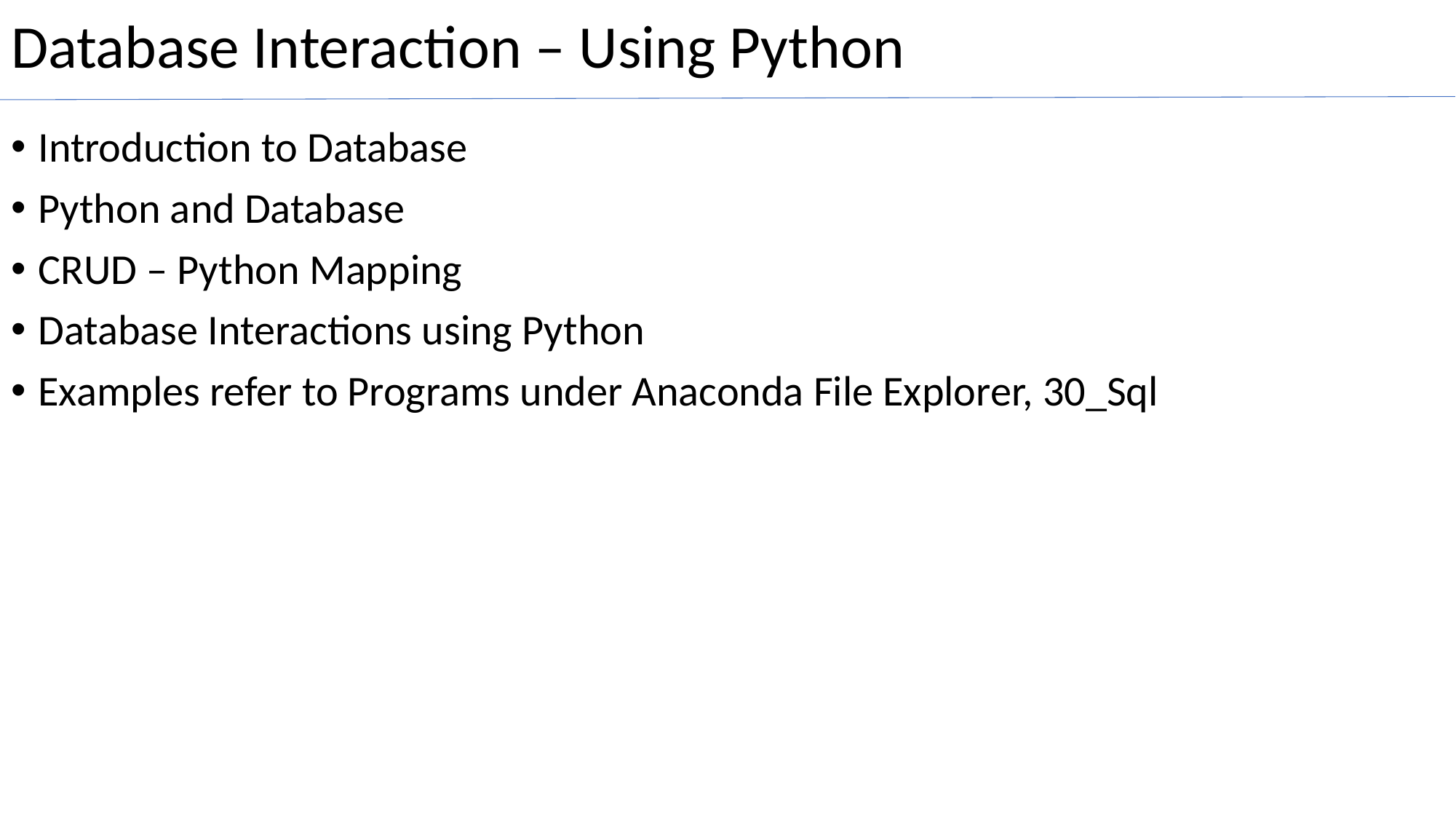

# Database Interaction – Using Python
Introduction to Database
Python and Database
CRUD – Python Mapping
Database Interactions using Python
Examples refer to Programs under Anaconda File Explorer, 30_Sql